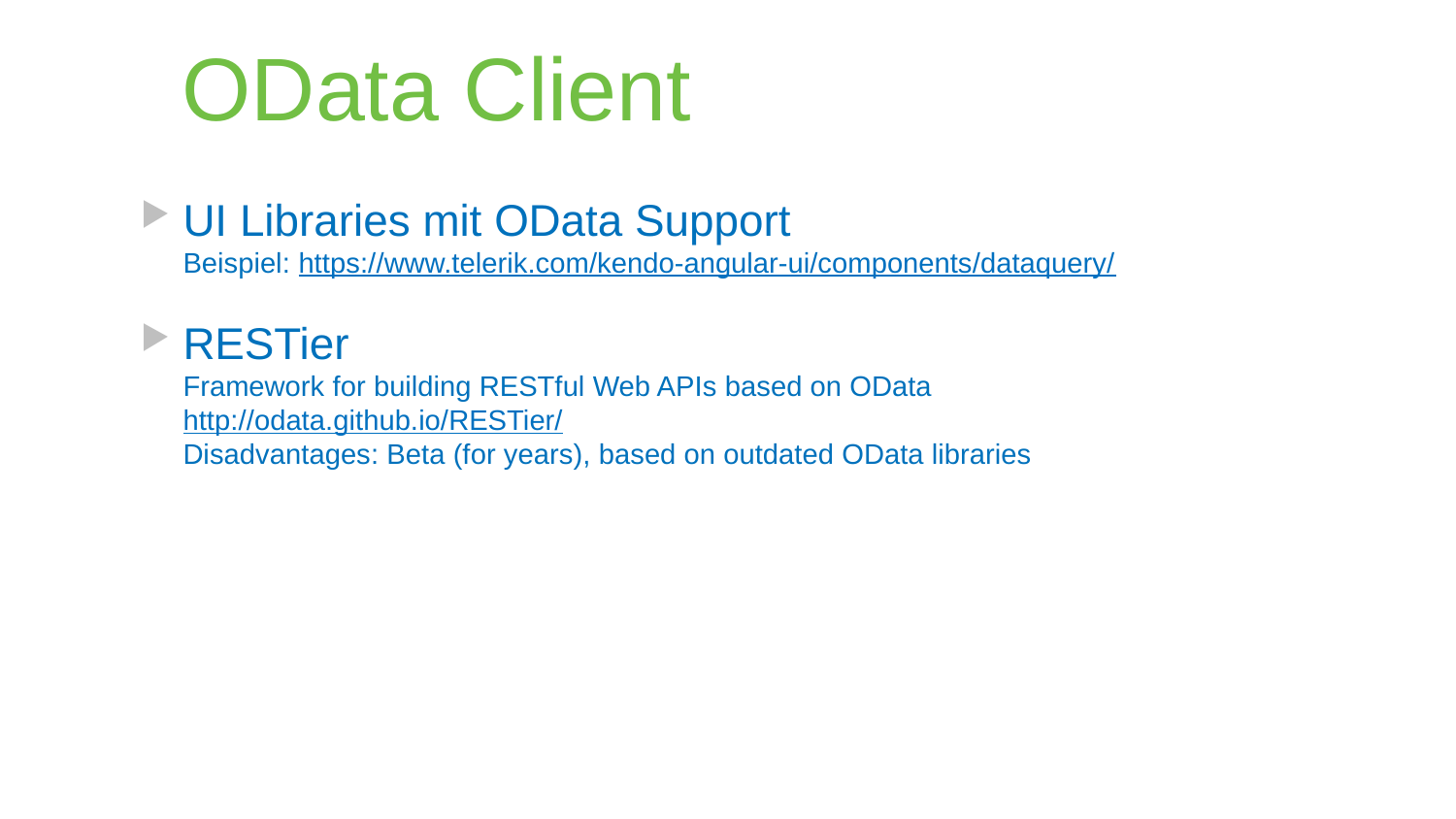

# OData Client
UI Libraries mit OData Support
Beispiel: https://www.telerik.com/kendo-angular-ui/components/dataquery/
RESTier
Framework for building RESTful Web APIs based on OData
http://odata.github.io/RESTier/
Disadvantages: Beta (for years), based on outdated OData libraries